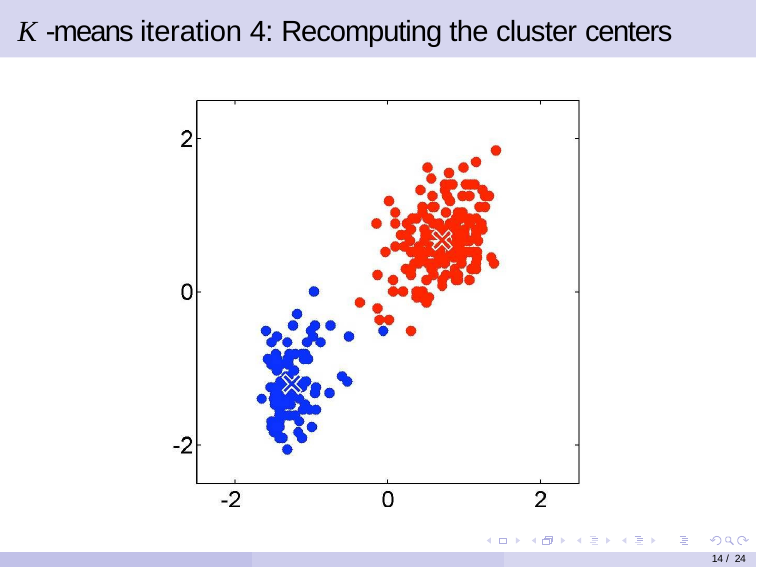

K -means iteration 4: Recomputing the cluster centers

14 / 24